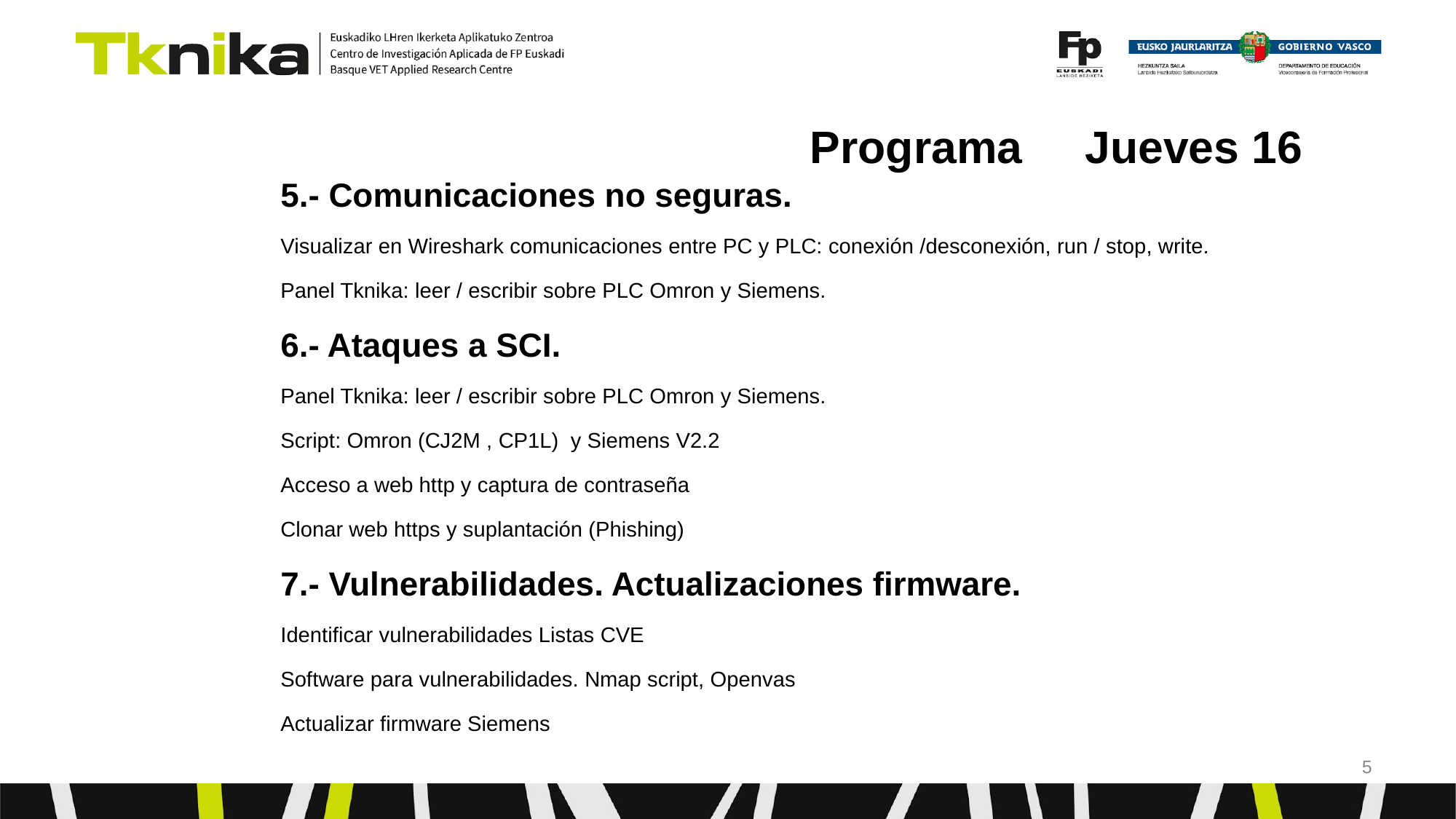

# Programa     Jueves 16
5.- Comunicaciones no seguras.
Visualizar en Wireshark comunicaciones entre PC y PLC: conexión /desconexión, run / stop, write.
Panel Tknika: leer / escribir sobre PLC Omron y Siemens.
6.- Ataques a SCI.
Panel Tknika: leer / escribir sobre PLC Omron y Siemens.
Script: Omron (CJ2M , CP1L)  y Siemens V2.2
Acceso a web http y captura de contraseña
Clonar web https y suplantación (Phishing)
7.- Vulnerabilidades. Actualizaciones firmware.
Identificar vulnerabilidades Listas CVE
Software para vulnerabilidades. Nmap script, Openvas
Actualizar firmware Siemens
5